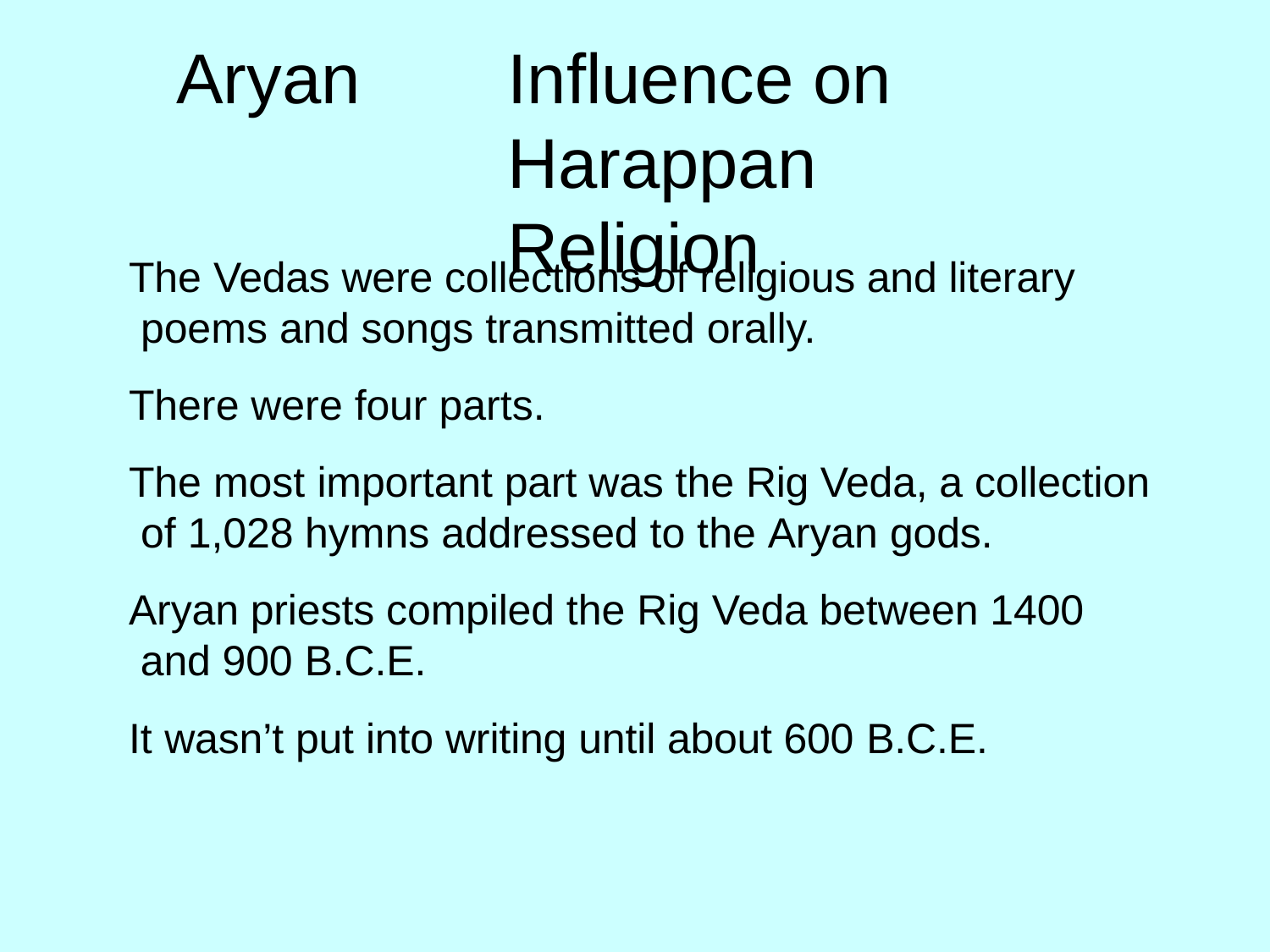

# Aryan	Influence on	Harappan  Religion
The Vedas were collections of religious and literary  poems and songs transmitted orally.
There were four parts.
The most important part was the Rig Veda, a collection  of 1,028 hymns addressed to the Aryan gods.
Aryan priests compiled the Rig Veda between 1400  and 900 B.C.E.
It wasn’t put into writing until about 600 B.C.E.